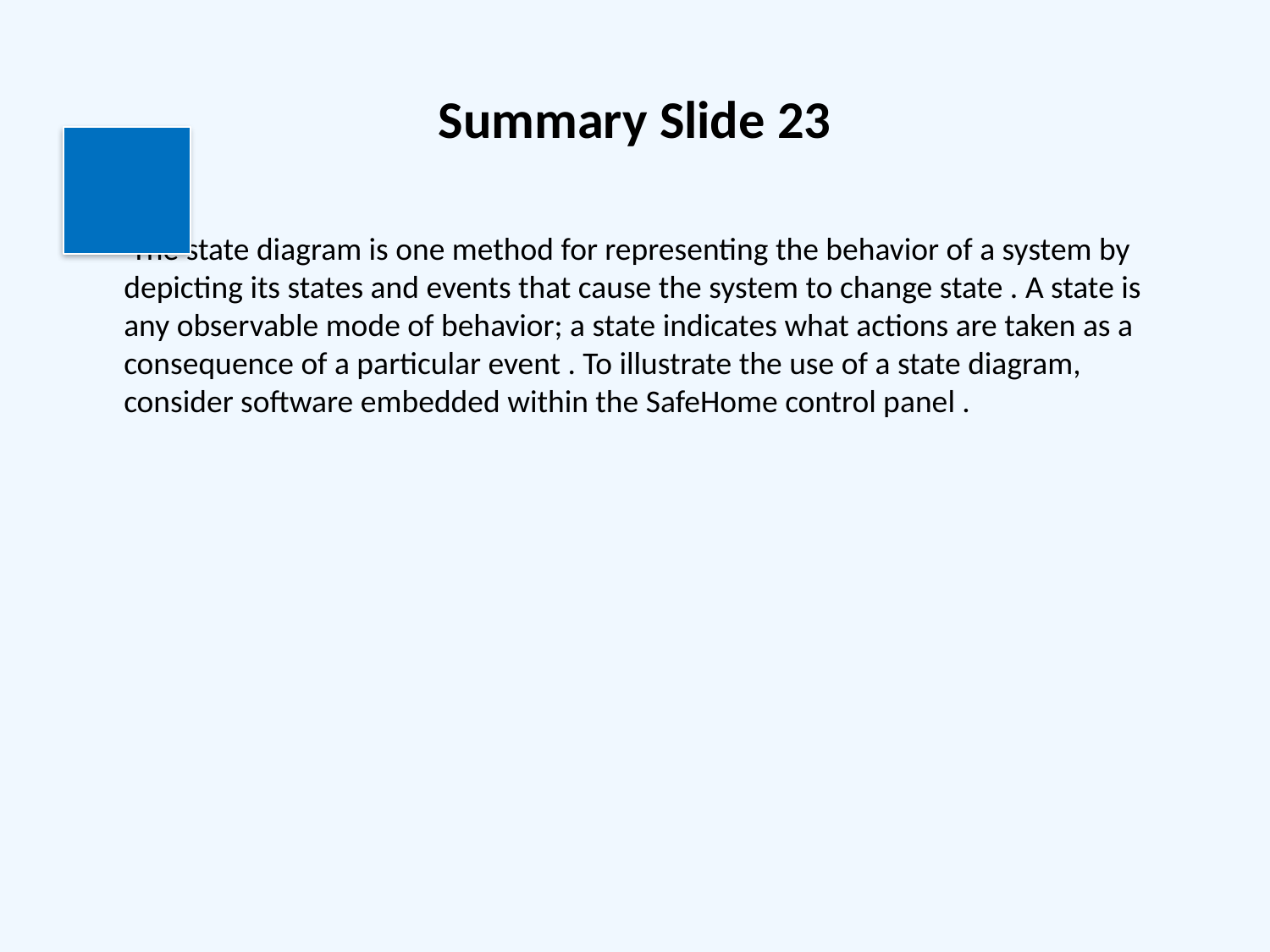

# Summary Slide 23

 The state diagram is one method for representing the behavior of a system by depicting its states and events that cause the system to change state . A state is any observable mode of behavior; a state indicates what actions are taken as a consequence of a particular event . To illustrate the use of a state diagram, consider software embedded within the SafeHome control panel .